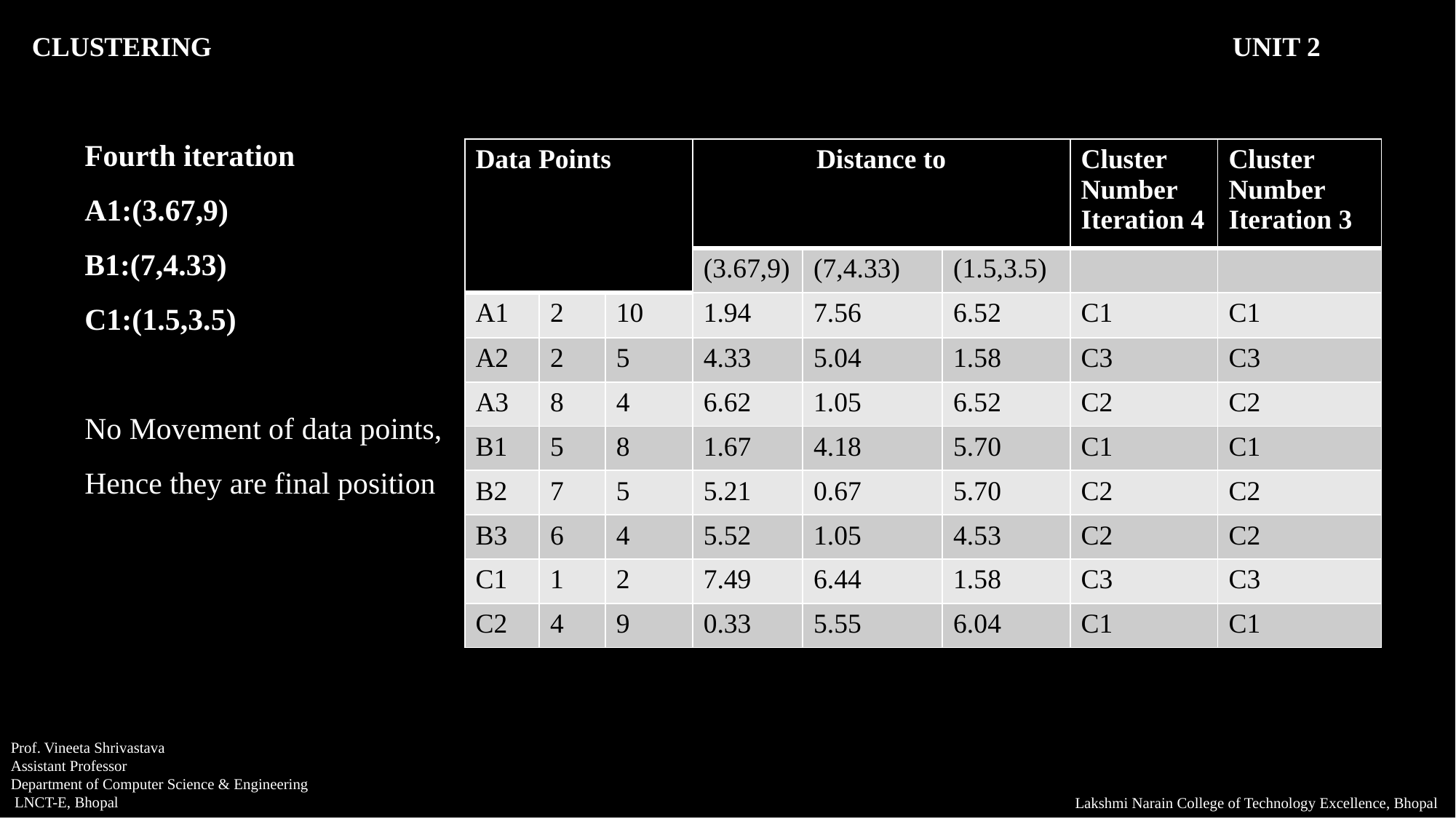

CLUSTERING										UNIT 2
Fourth iteration
A1:(3.67,9)
B1:(7,4.33)
C1:(1.5,3.5)

No Movement of data points,
Hence they are final position

| Data Points |  |  | Distance to |  |  | Cluster Number Iteration 4 | Cluster Number Iteration 3 |
| --- | --- | --- | --- | --- | --- | --- | --- |
|  |  |  | (3.67,9) | (7,4.33) | (1.5,3.5) |  |  |
| A1 | 2 | 10 | 1.94 | 7.56 | 6.52 | C1 | C1 |
| A2 | 2 | 5 | 4.33 | 5.04 | 1.58 | C3 | C3 |
| A3 | 8 | 4 | 6.62 | 1.05 | 6.52 | C2 | C2 |
| B1 | 5 | 8 | 1.67 | 4.18 | 5.70 | C1 | C1 |
| B2 | 7 | 5 | 5.21 | 0.67 | 5.70 | C2 | C2 |
| B3 | 6 | 4 | 5.52 | 1.05 | 4.53 | C2 | C2 |
| C1 | 1 | 2 | 7.49 | 6.44 | 1.58 | C3 | C3 |
| C2 | 4 | 9 | 0.33 | 5.55 | 6.04 | C1 | C1 |
Prof. Vineeta Shrivastava
Assistant Professor
Department of Computer Science & Engineering
 LNCT-E, Bhopal
Lakshmi Narain College of Technology Excellence, Bhopal